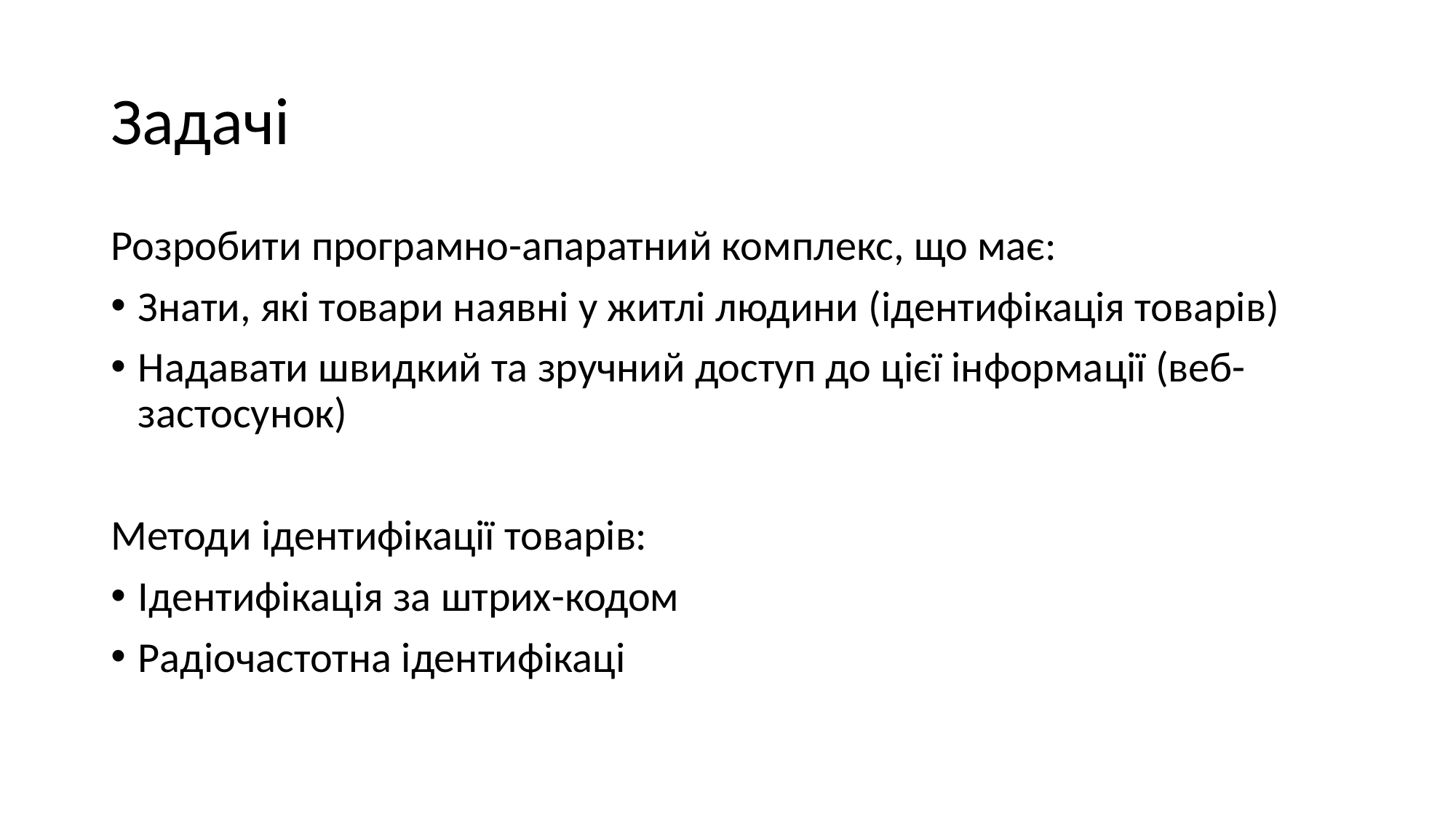

# Задачі
Розробити програмно-апаратний комплекс, що має:
Знати, які товари наявні у житлі людини (ідентифікація товарів)
Надавати швидкий та зручний доступ до цієї інформації (веб-застосунок)

Методи ідентифікації товарів:
Ідентифікація за штрих-кодом
Радіочастотна ідентифікаці